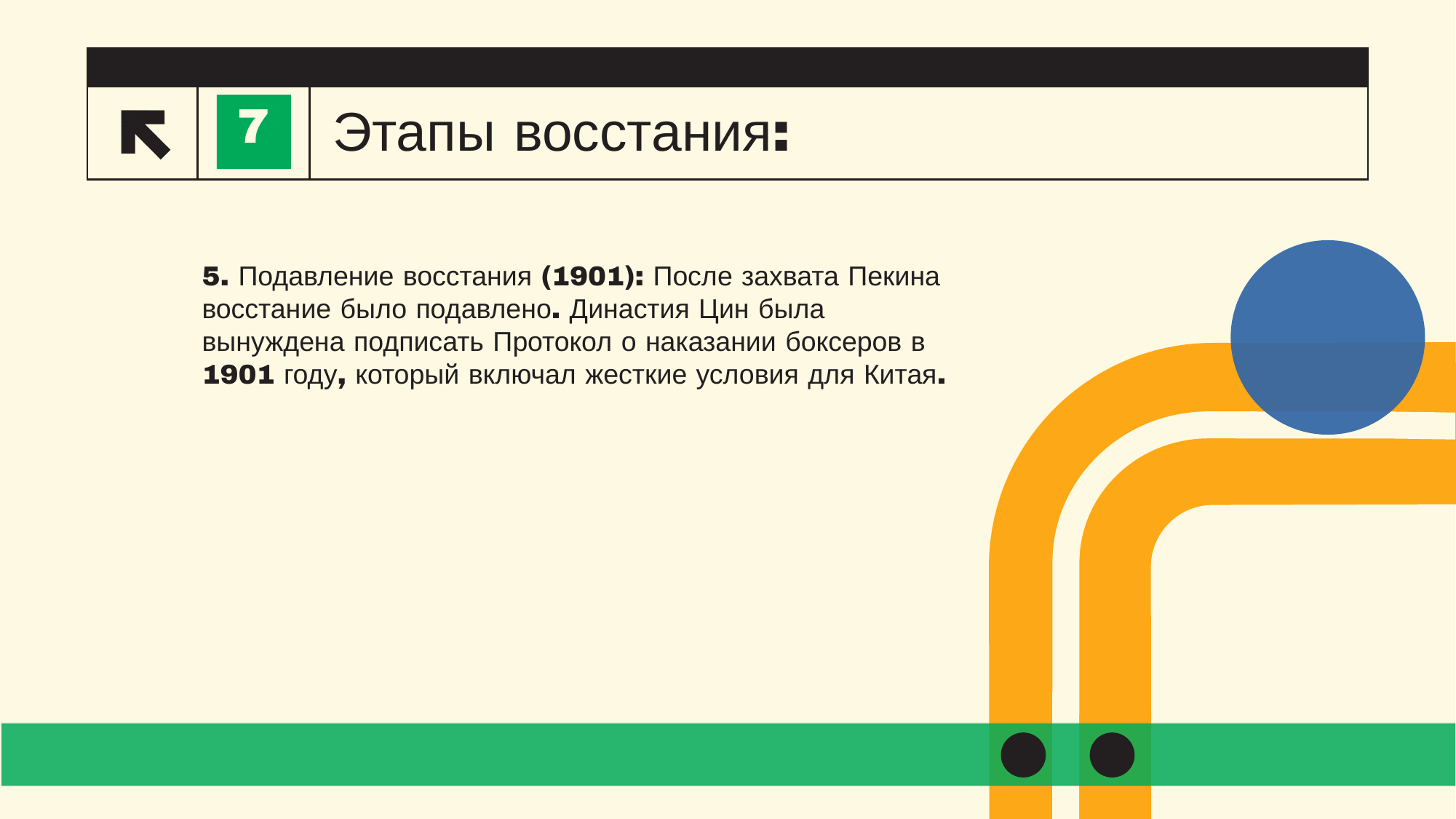

# Этапы восстания:
7
5. Подавление восстания (1901): После захвата Пекина восстание было подавлено. Династия Цин была вынуждена подписать Протокол о наказании боксеров в 1901 году, который включал жесткие условия для Китая.